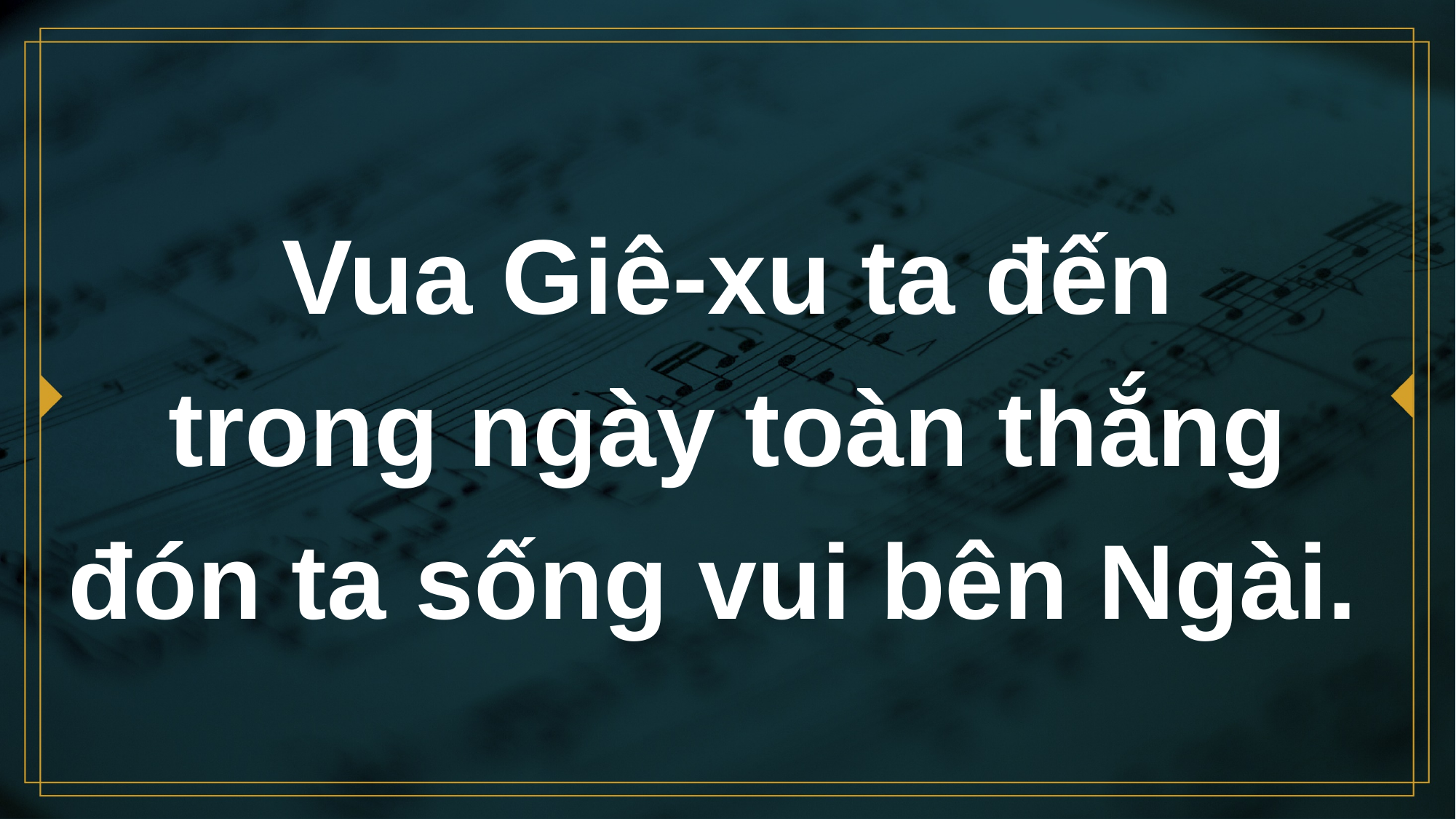

# Vua Giê-xu ta đến trong ngày toàn thắng đón ta sống vui bên Ngài.